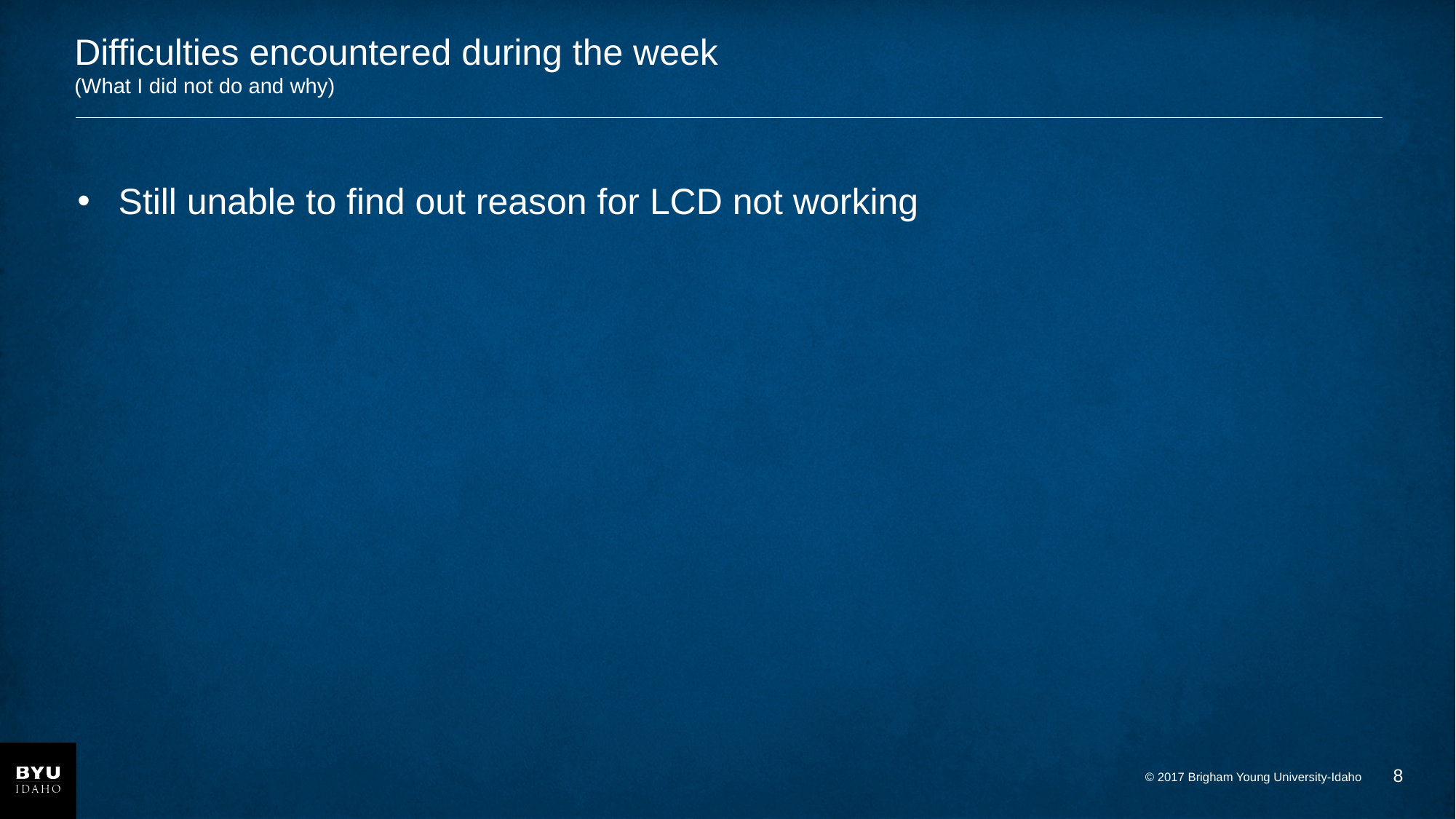

# Difficulties encountered during the week (What I did not do and why)
Still unable to find out reason for LCD not working